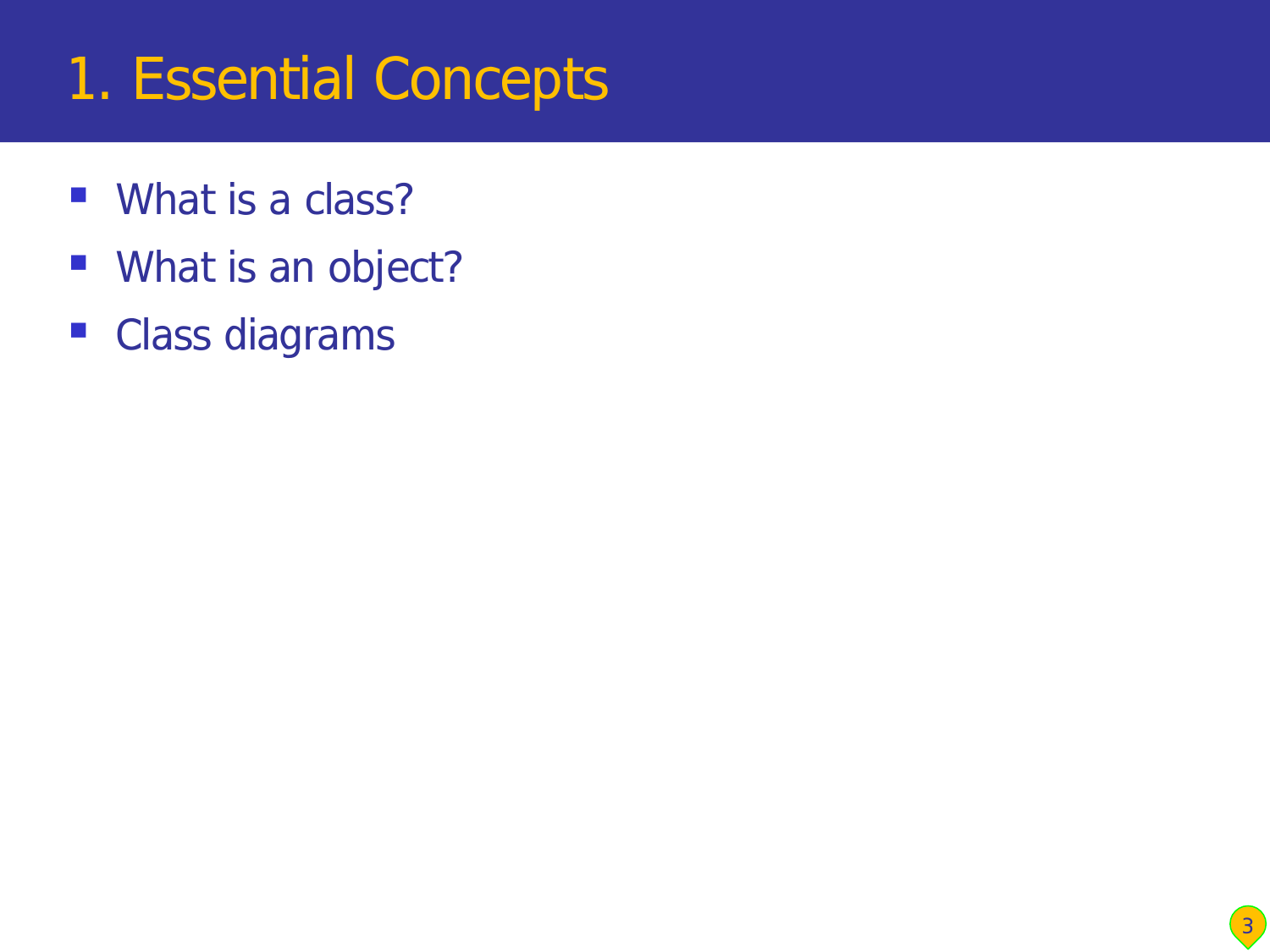

# 1. Essential Concepts
What is a class?
What is an object?
Class diagrams
3